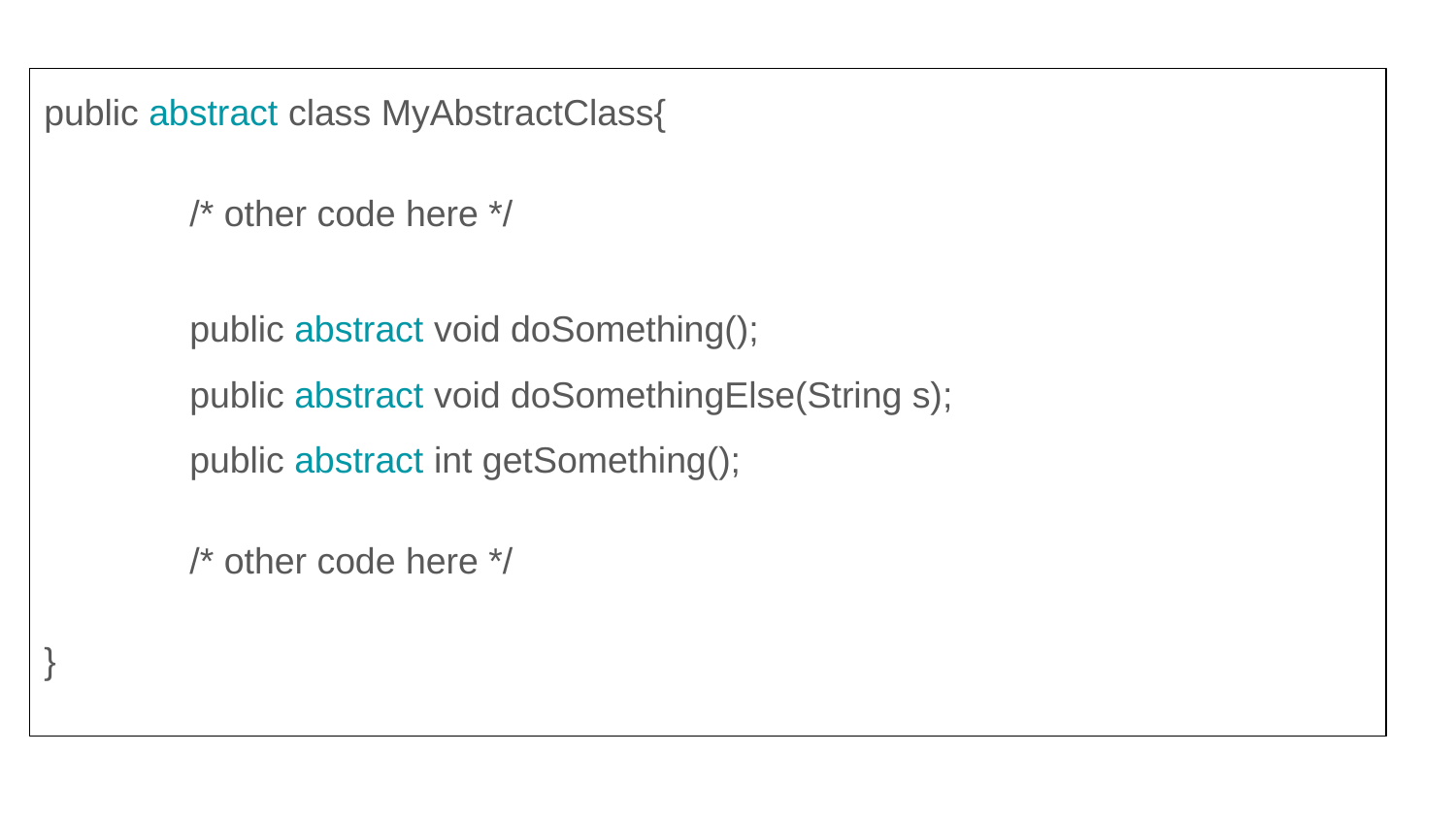

public abstract class MyAbstractClass{

	/* other code here */

	public abstract void doSomething();
	public abstract void doSomethingElse(String s);
	public abstract int getSomething();

	/* other code here */

}